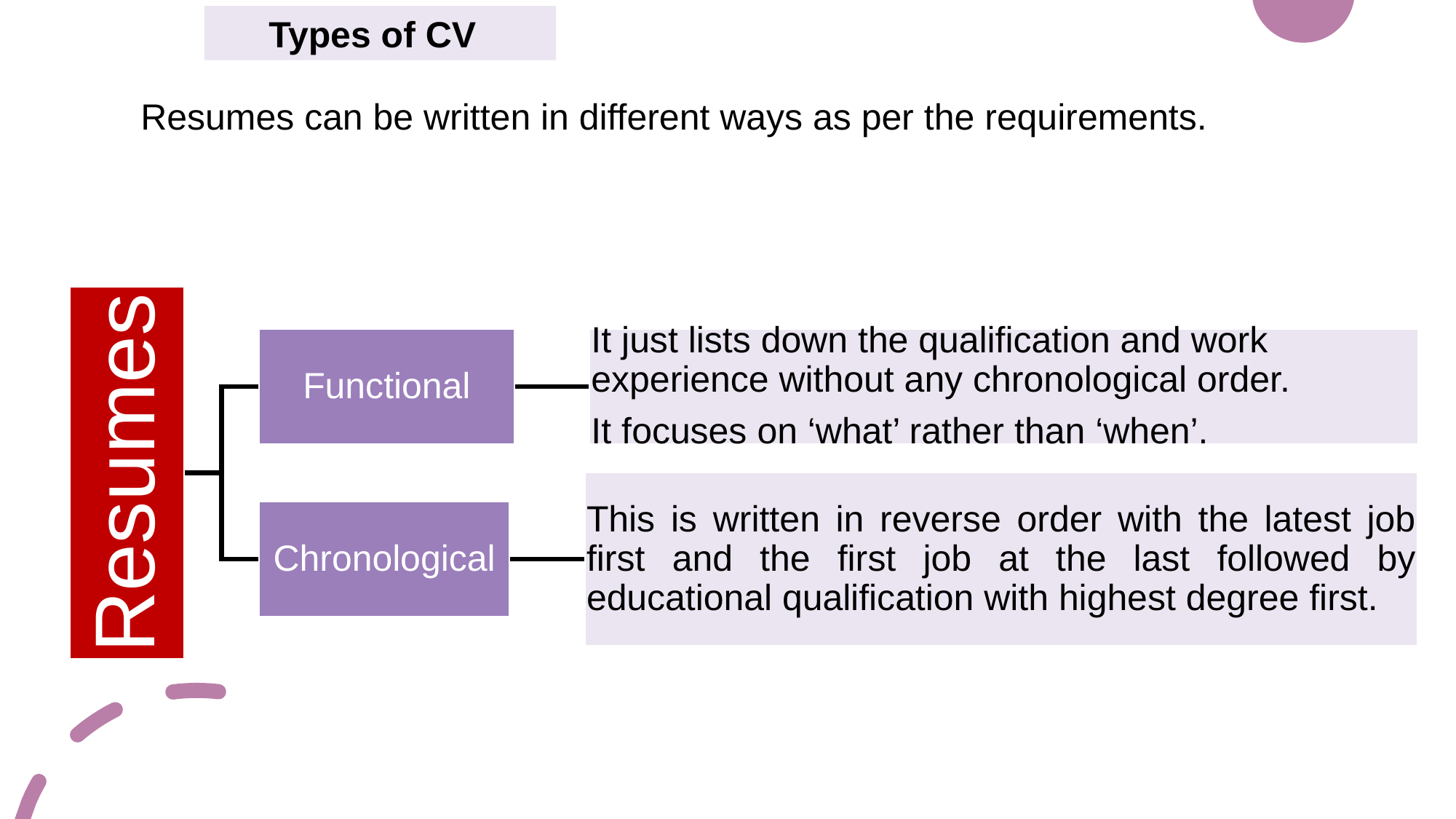

Types of CV
Resumes can be written in different ways as per the requirements.

Resumes
Functional
It just lists down the qualification and work experience without any chronological order.
It focuses on ‘what’ rather than ‘when’.
Chronological
This is written in reverse order with the latest job first and the first job at the last followed by educational qualification with highest degree first.